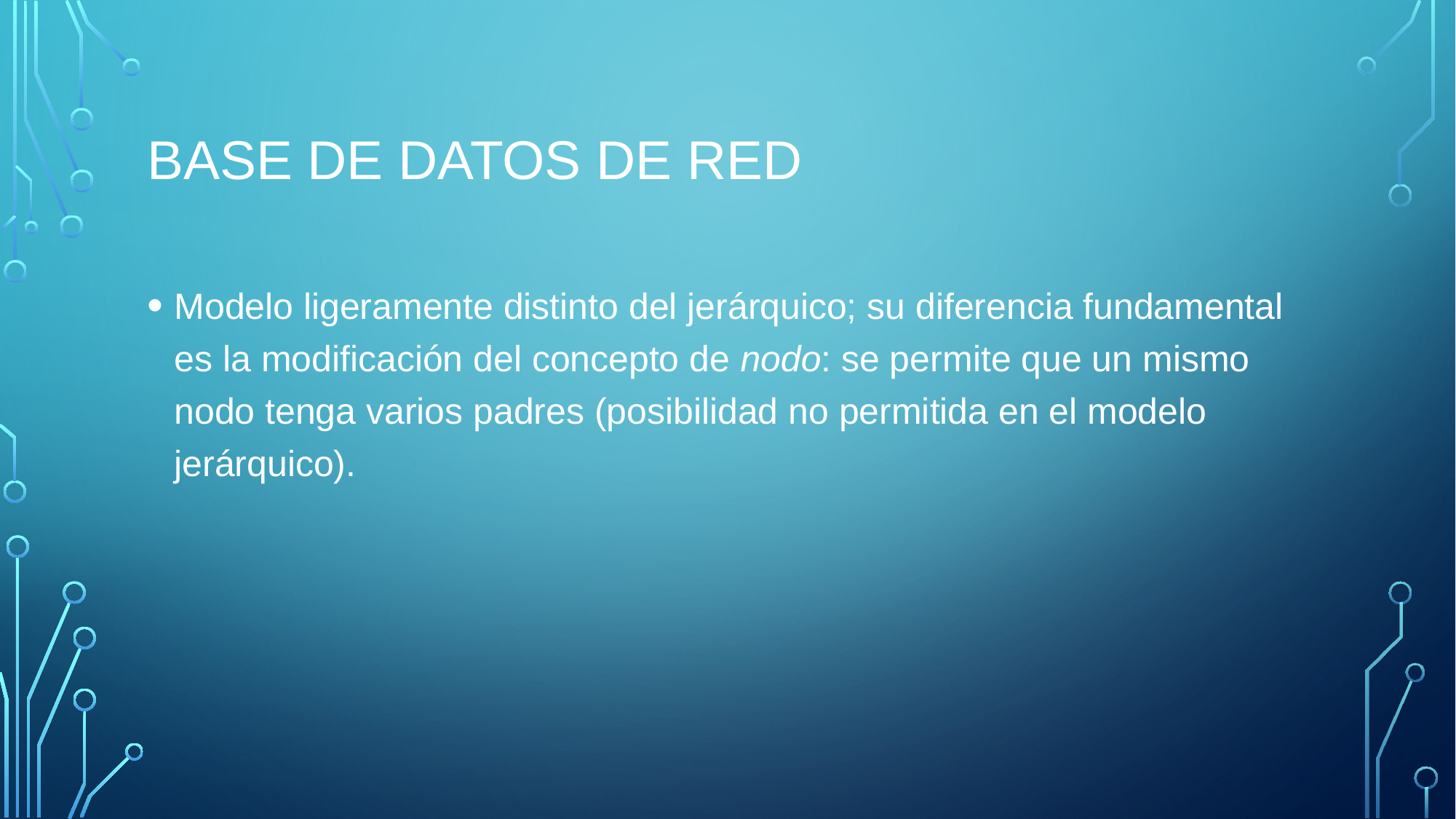

# Base de datos de red
Modelo ligeramente distinto del jerárquico; su diferencia fundamental es la modificación del concepto de nodo: se permite que un mismo nodo tenga varios padres (posibilidad no permitida en el modelo jerárquico).